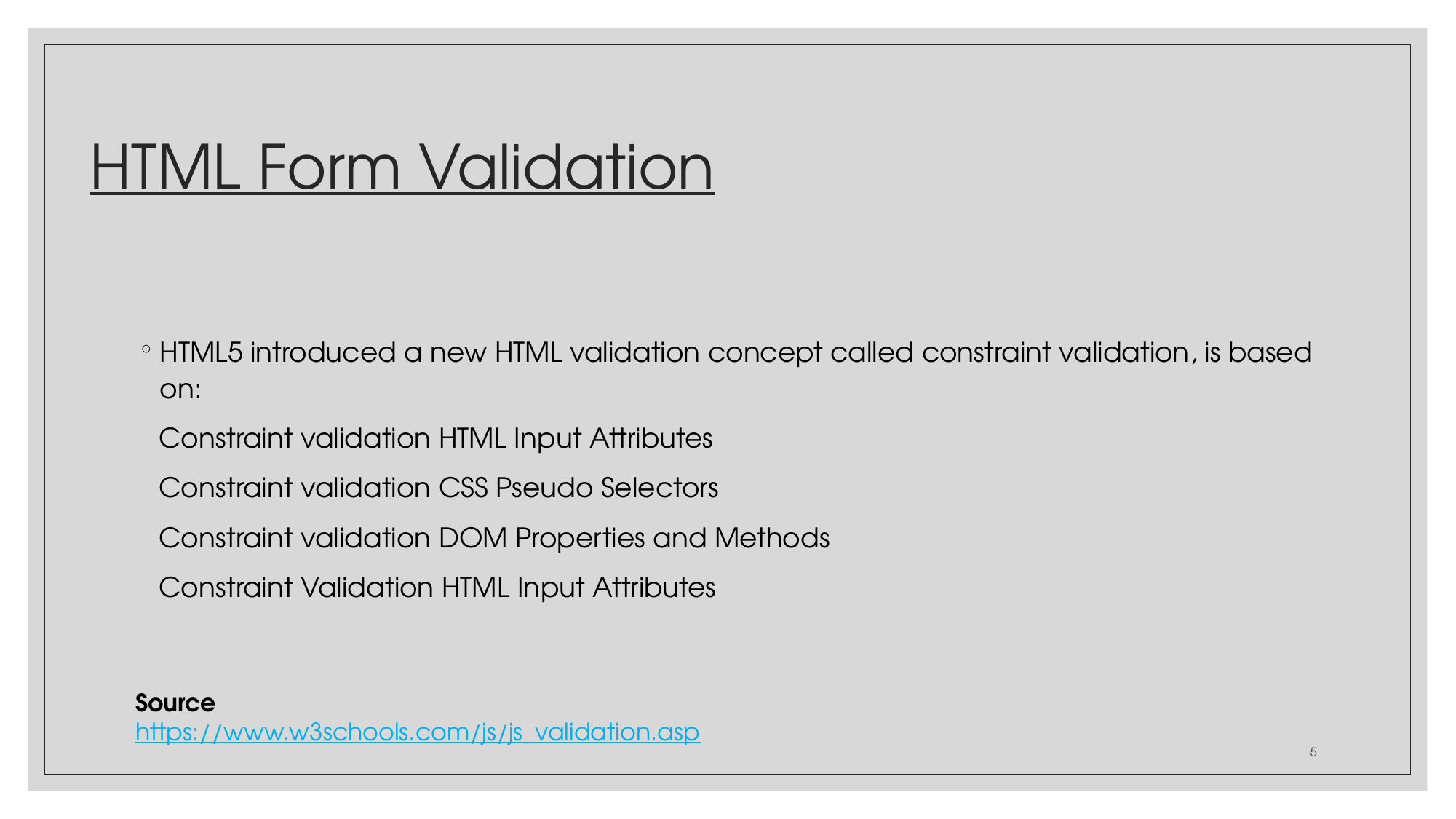

# HTML Form Validation
HTML5 introduced a new HTML validation concept called constraint validation, is based on:
Constraint validation HTML Input Attributes
Constraint validation CSS Pseudo Selectors
Constraint validation DOM Properties and Methods
Constraint Validation HTML Input Attributes
Source
https://www.w3schools.com/js/js_validation.asp
5